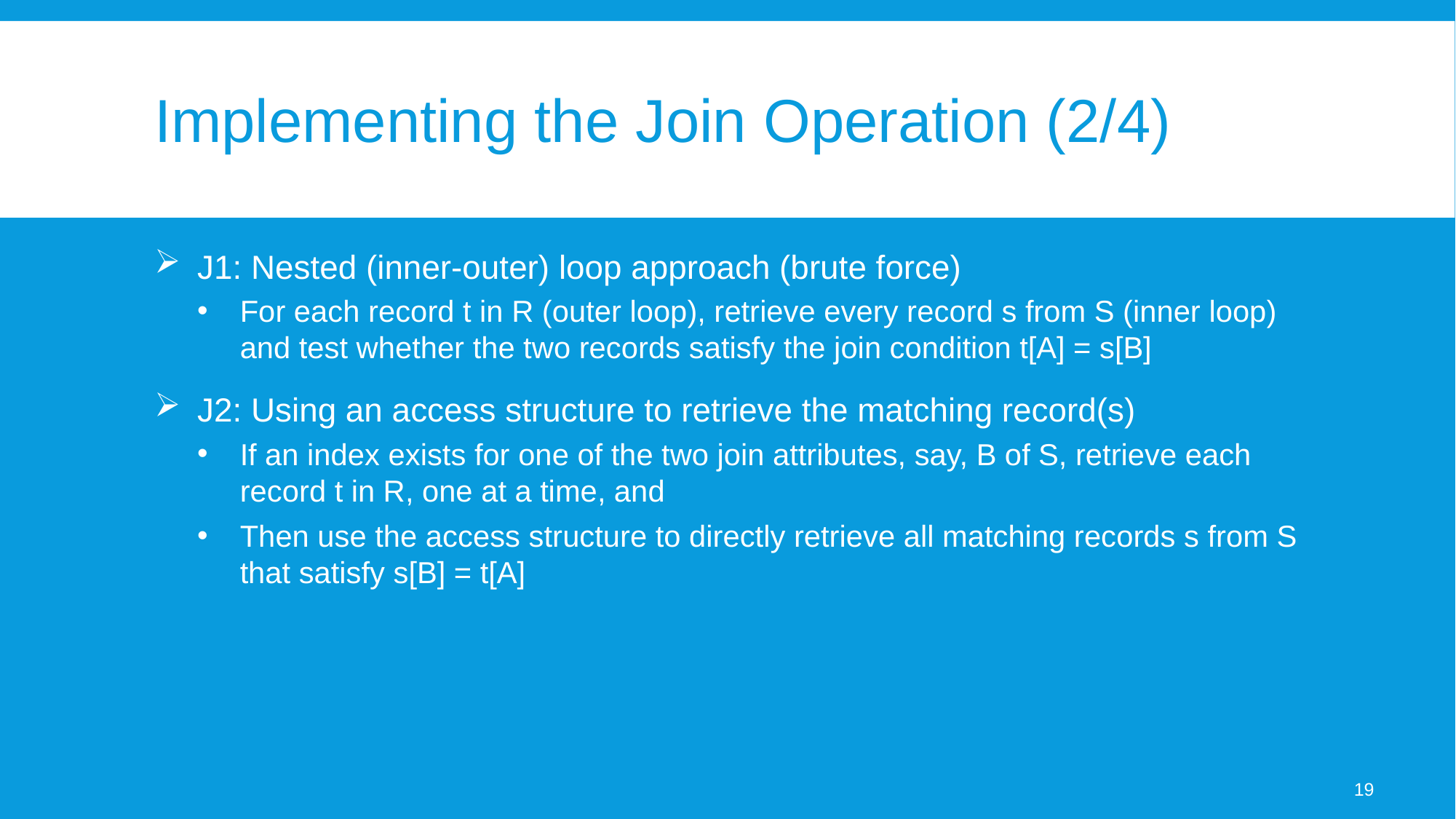

# Implementing the Join Operation (2/4)
J1: Nested (inner-outer) loop approach (brute force)
For each record t in R (outer loop), retrieve every record s from S (inner loop) and test whether the two records satisfy the join condition t[A] = s[B]
J2: Using an access structure to retrieve the matching record(s)
If an index exists for one of the two join attributes, say, B of S, retrieve each record t in R, one at a time, and
Then use the access structure to directly retrieve all matching records s from S that satisfy s[B] = t[A]

19